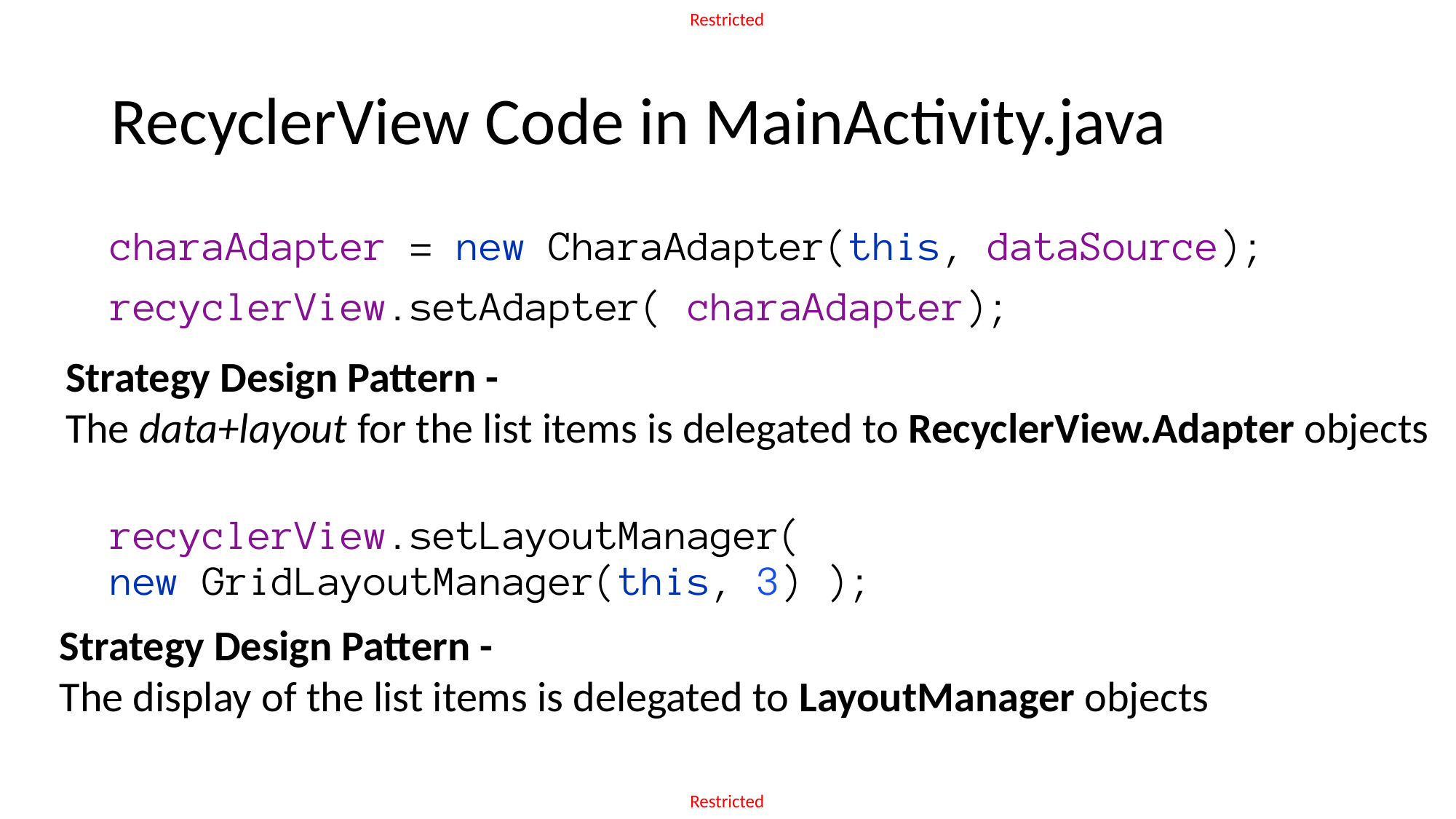

# RecyclerView Code in MainActivity.java
charaAdapter = new CharaAdapter(this, dataSource);
recyclerView.setAdapter( charaAdapter);

recyclerView.setLayoutManager(
new GridLayoutManager(this, 3) );
Strategy Design Pattern -
The data+layout for the list items is delegated to RecyclerView.Adapter objects
Strategy Design Pattern -
The display of the list items is delegated to LayoutManager objects